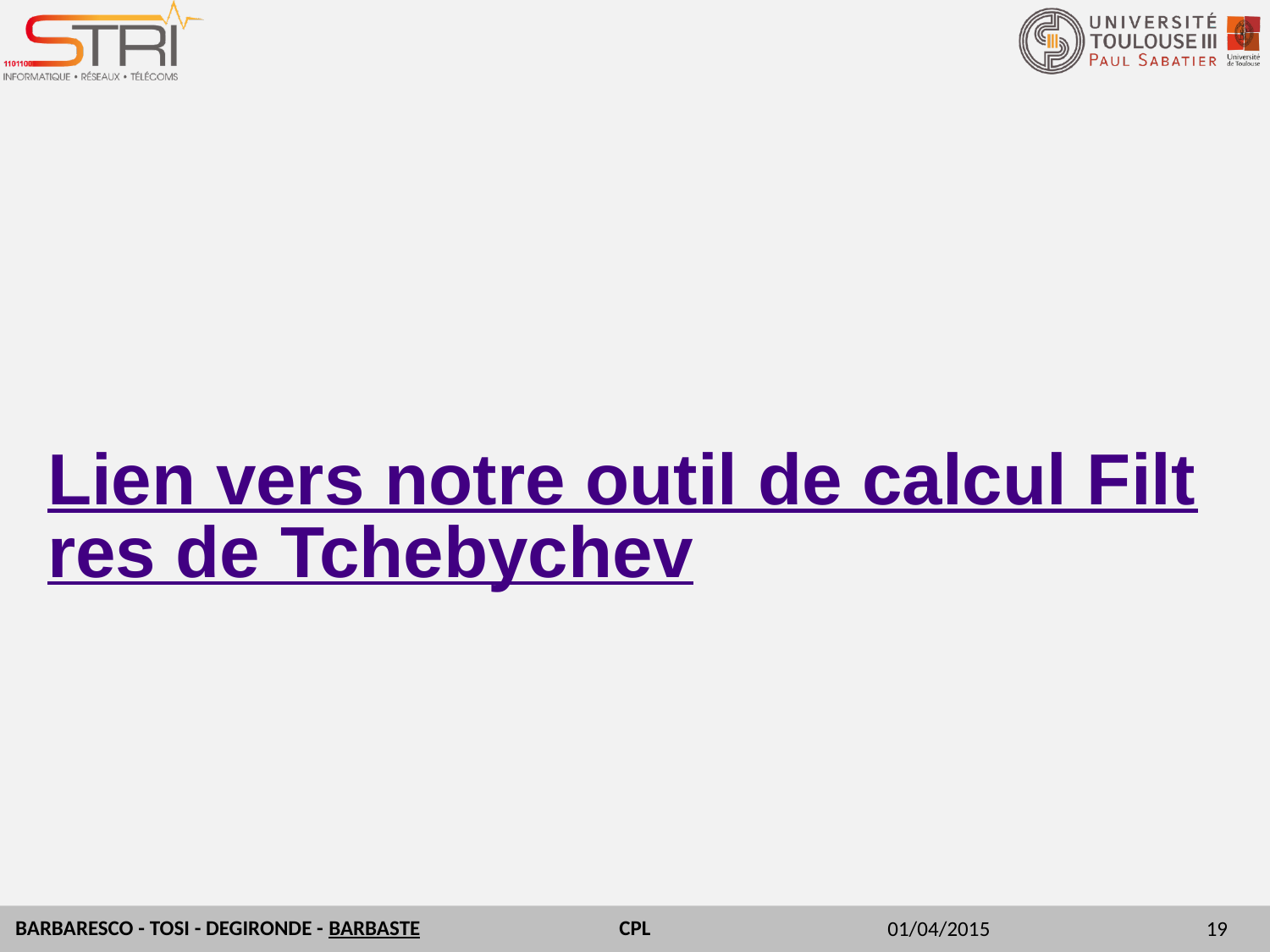

# Lien vers notre outil de calcul Filtres de Tchebychev
01/04/2015
19
BARBARESCO - TOSI - DEGIRONDE - BARBASTE